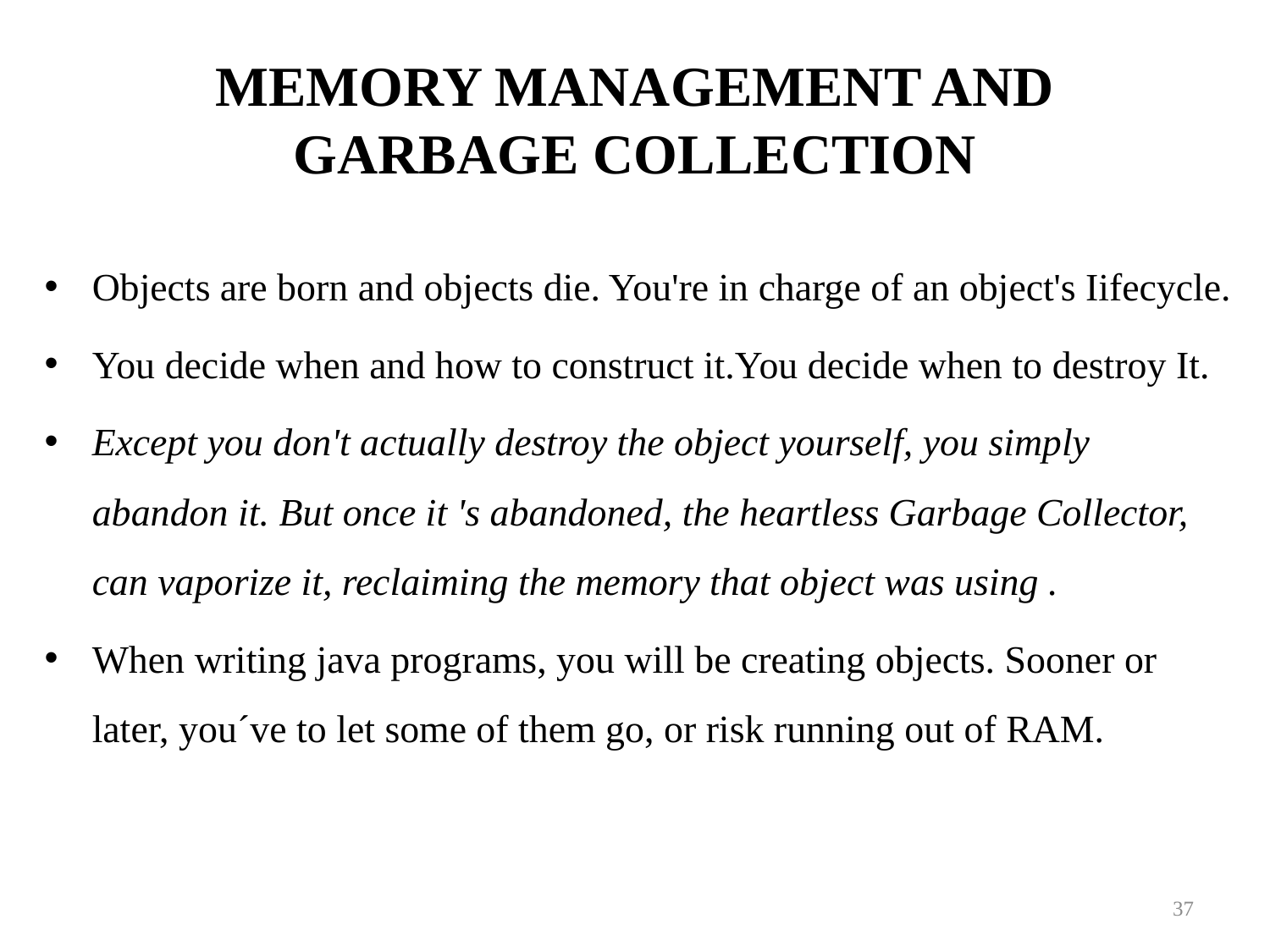

# MEMORY MANAGEMENT AND GARBAGE COLLECTION
Objects are born and objects die. You're in charge of an object's Iifecycle.
You decide when and how to construct it.You decide when to destroy It.
Except you don't actually destroy the object yourself, you simply abandon it. But once it 's abandoned, the heartless Garbage Collector, can vaporize it, reclaiming the memory that object was using .
When writing java programs, you will be creating objects. Sooner or later, you´ve to let some of them go, or risk running out of RAM.
37